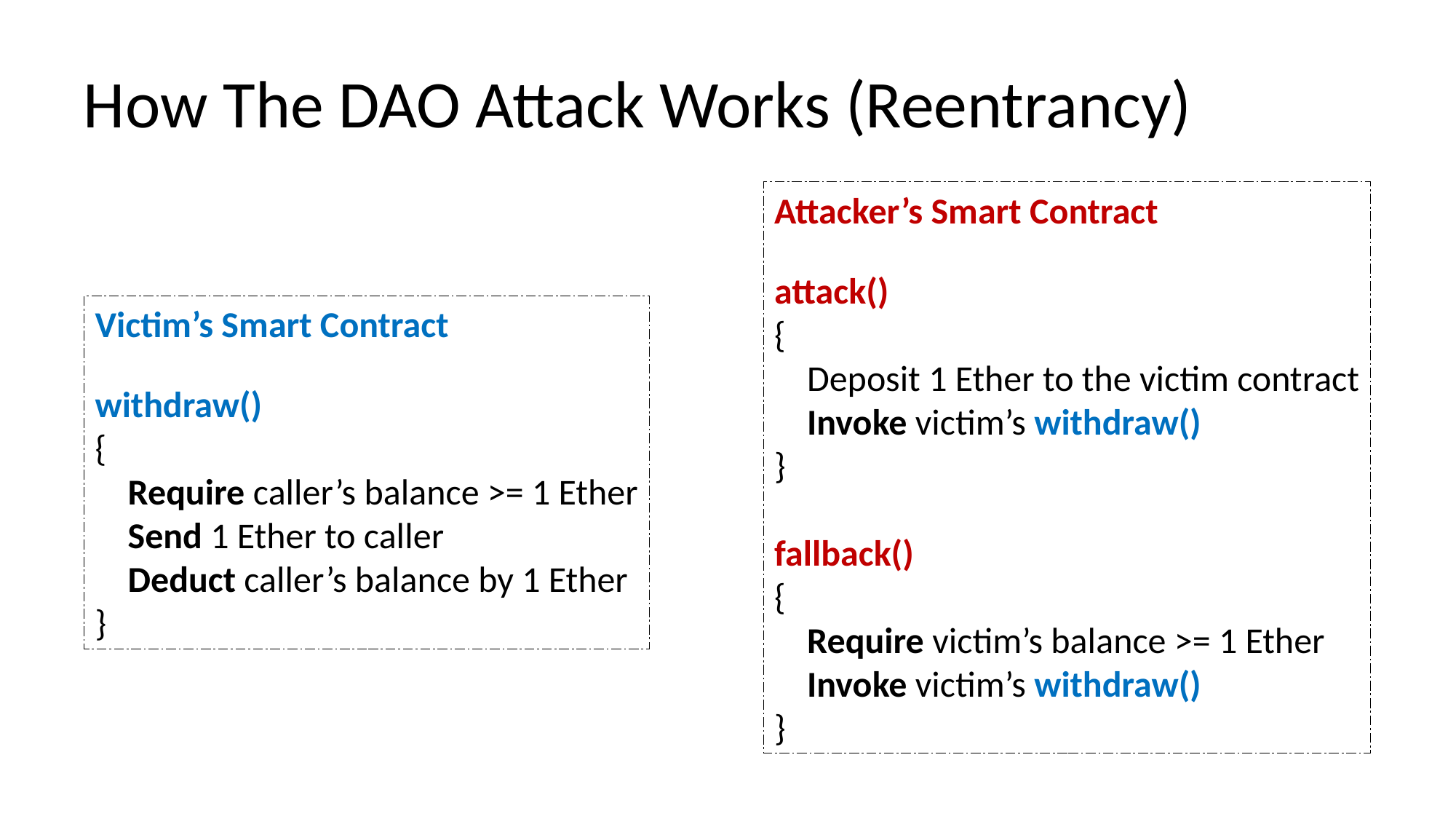

# How The DAO Attack Works (Reentrancy)
Attacker’s Smart Contract

attack()
{
    Deposit 1 Ether to the victim contract
    Invoke victim’s withdraw()
}

fallback()
{
    Require victim’s balance >= 1 Ether
    Invoke victim’s withdraw()
}
Victim’s Smart Contract

withdraw()
{
    Require caller’s balance >= 1 Ether
    Send 1 Ether to caller
    Deduct caller’s balance by 1 Ether
}